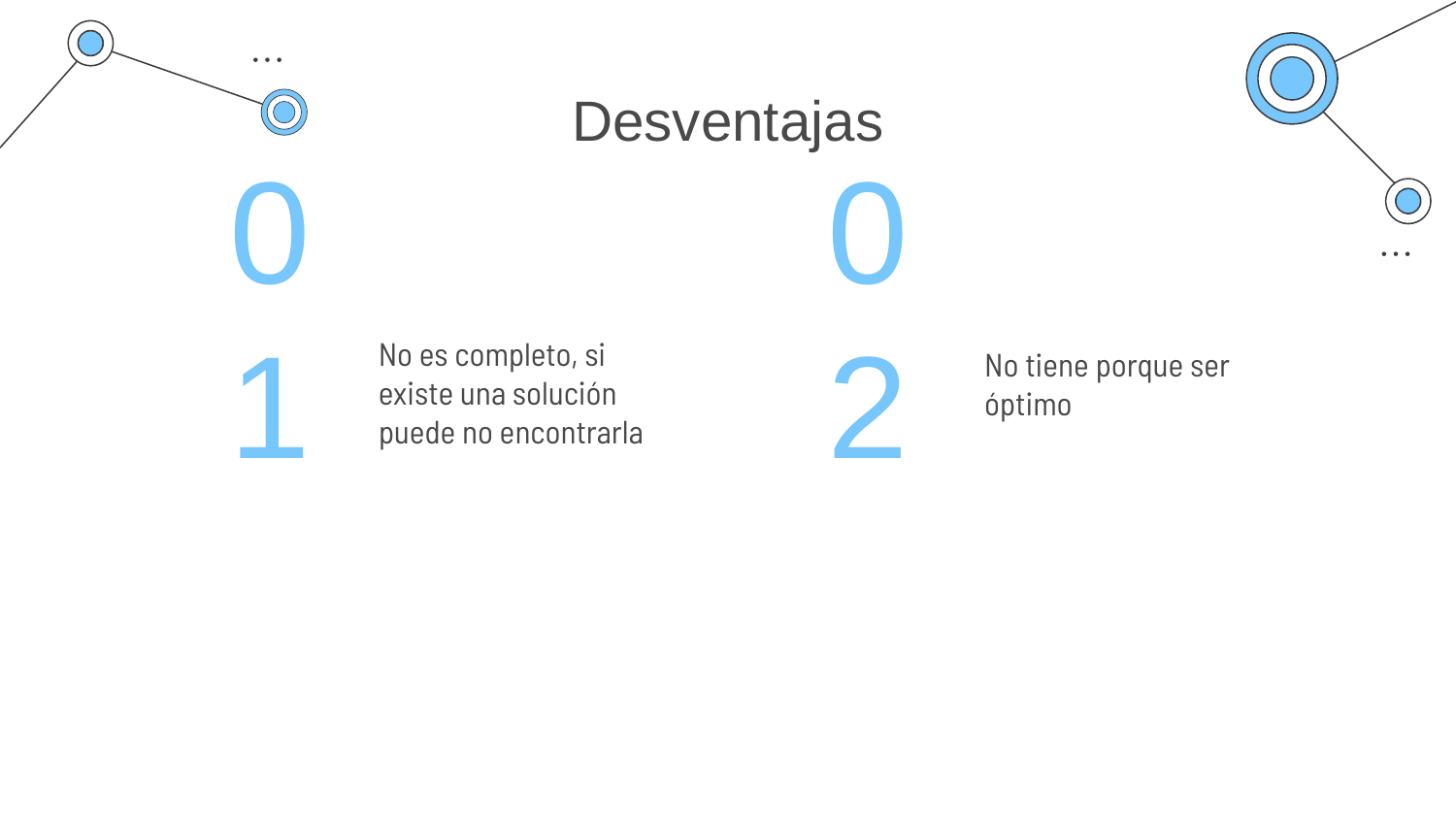

# Desventajas
No es completo, si existe una solución puede no encontrarla
No tiene porque ser óptimo
01
02